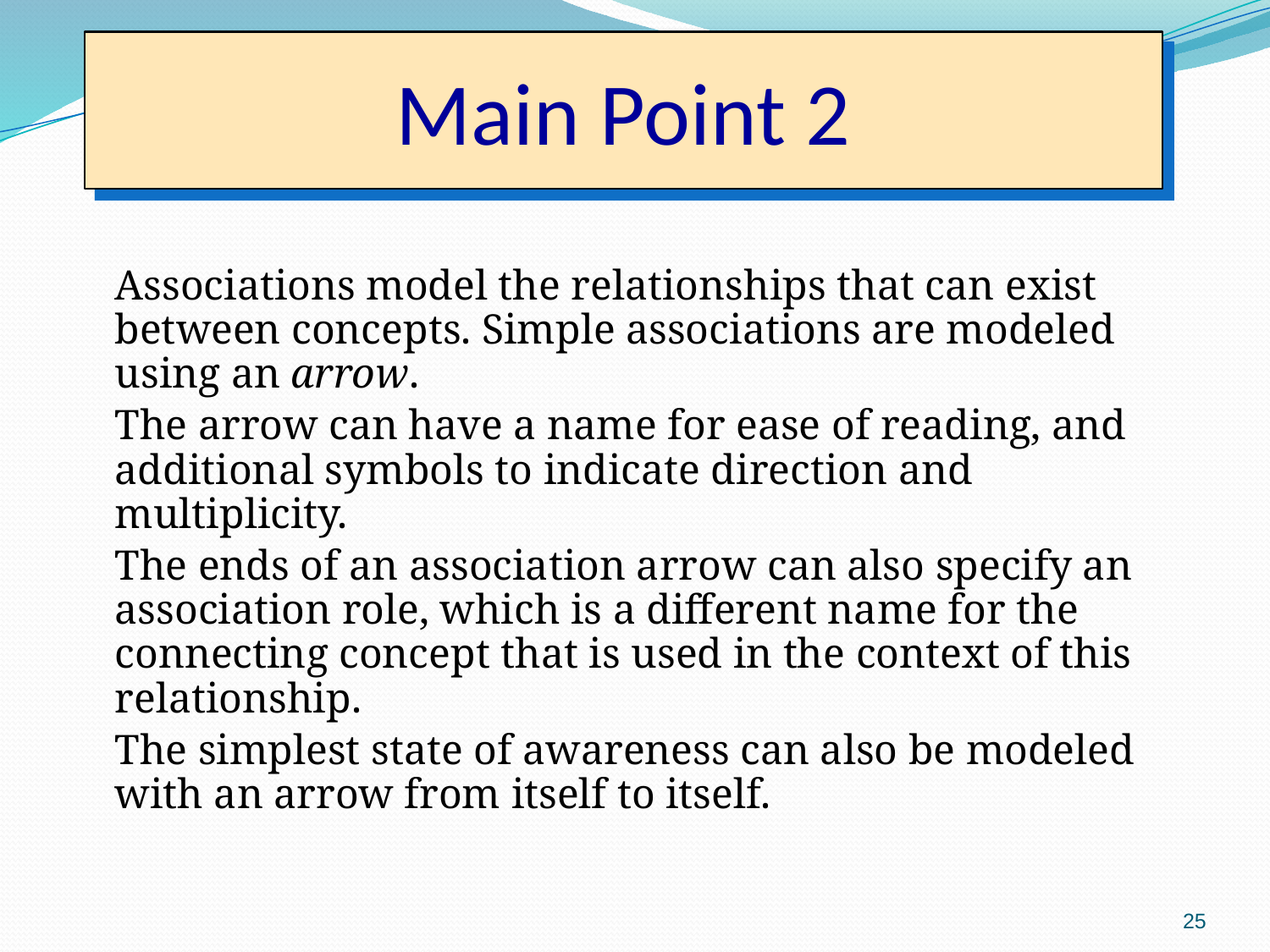

# Main Point 2
Associations model the relationships that can exist between concepts. Simple associations are modeled using an arrow.
The arrow can have a name for ease of reading, and additional symbols to indicate direction and multiplicity.
The ends of an association arrow can also specify an association role, which is a different name for the connecting concept that is used in the context of this relationship.
The simplest state of awareness can also be modeled with an arrow from itself to itself.
25